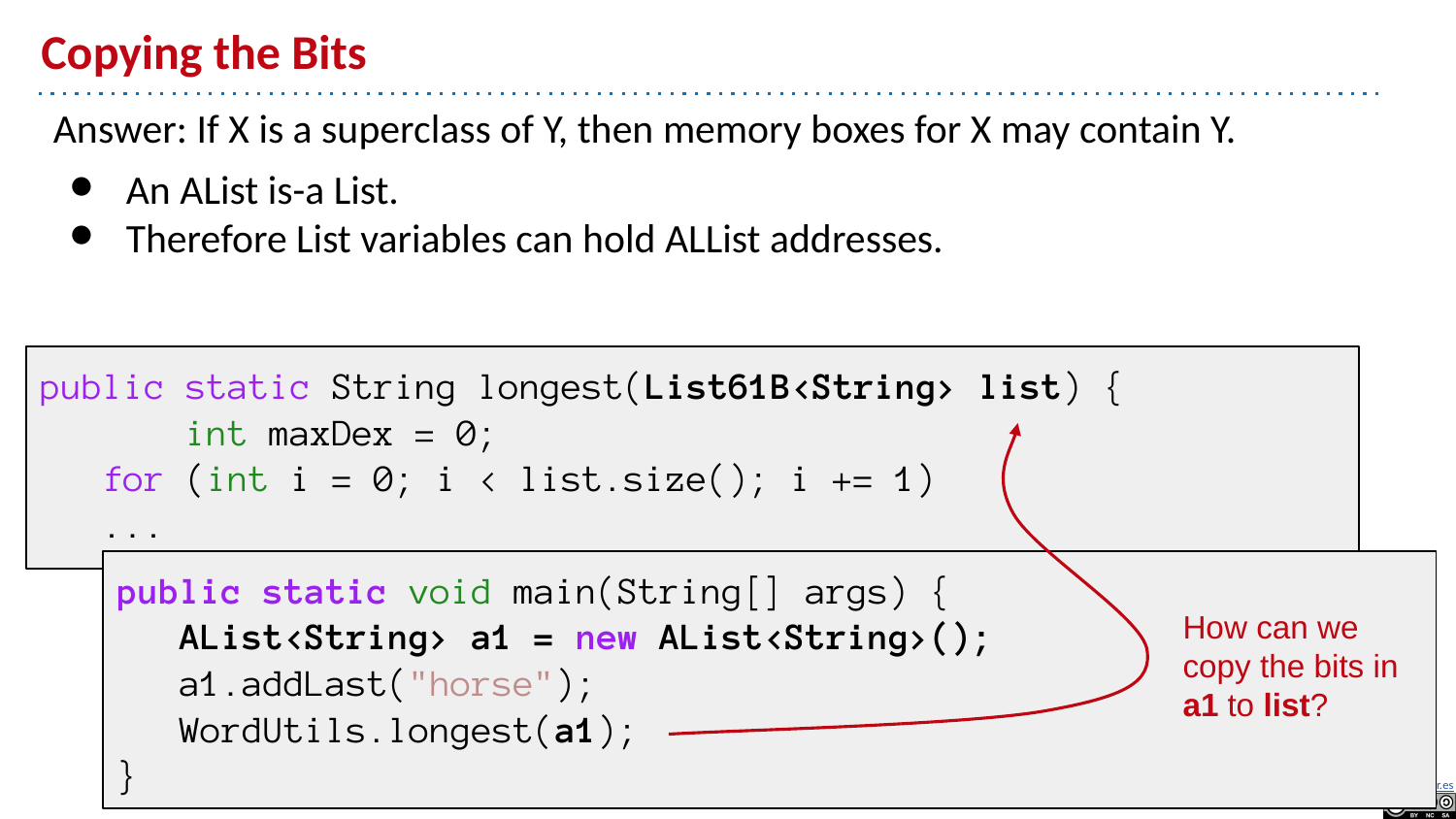

# Copying the Bits
Answer: If X is a superclass of Y, then memory boxes for X may contain Y.
An AList is-a List.
Therefore List variables can hold ALList addresses.
public static String longest(List61B<String> list) {
  	int maxDex = 0;
   for (int i = 0; i < list.size(); i += 1)
   ...

public static void main(String[] args) {
   AList<String> a1 = new AList<String>();
   a1.addLast("horse");
   WordUtils.longest(a1);
}

How can we copy the bits in a1 to list?